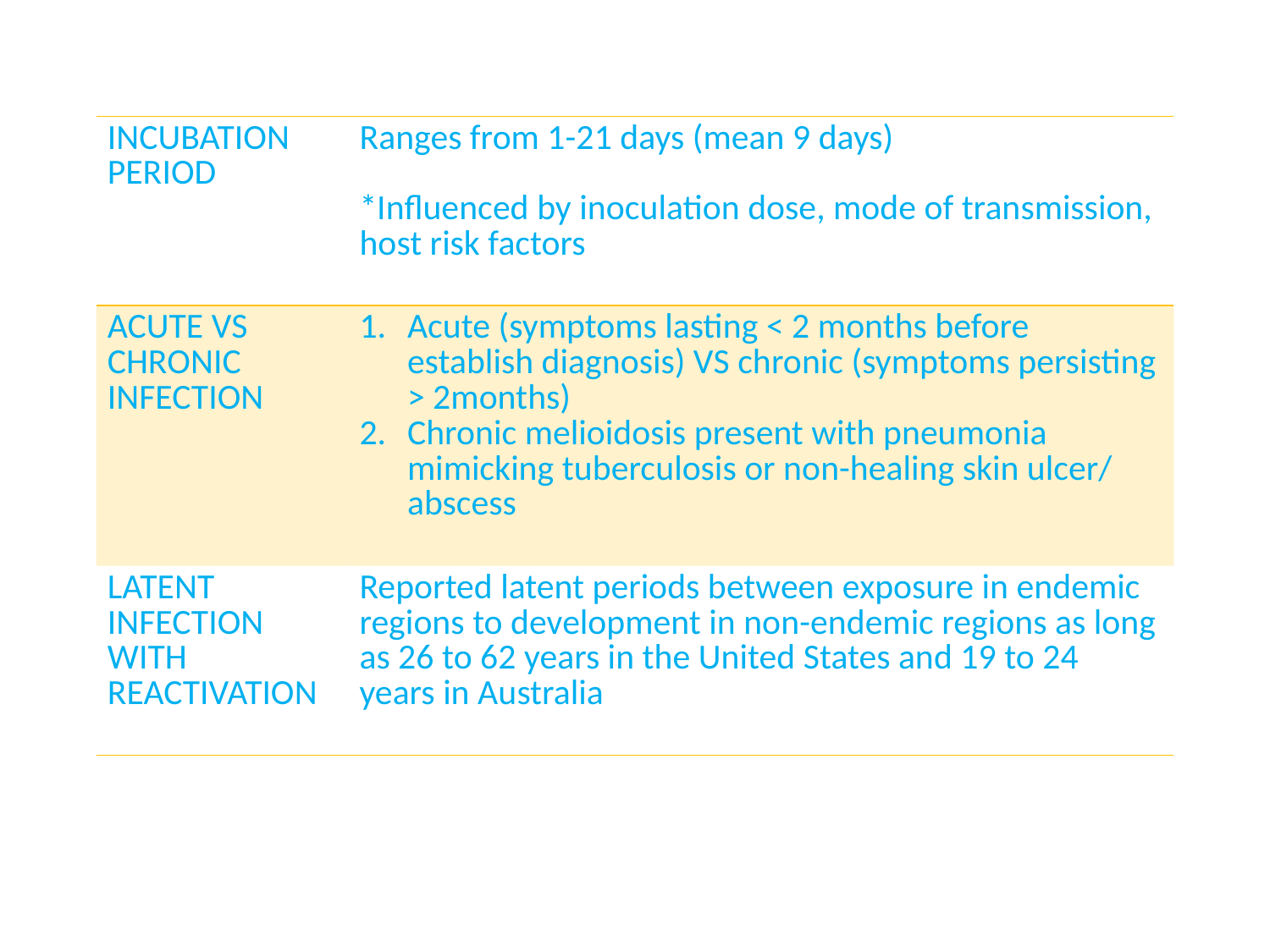

| INCUBATION PERIOD | Ranges from 1-21 days (mean 9 days) \*Influenced by inoculation dose, mode of transmission, host risk factors |
| --- | --- |
| ACUTE VS CHRONIC INFECTION | Acute (symptoms lasting < 2 months before establish diagnosis) VS chronic (symptoms persisting > 2months) Chronic melioidosis present with pneumonia mimicking tuberculosis or non-healing skin ulcer/ abscess |
| LATENT INFECTION WITH REACTIVATION | Reported latent periods between exposure in endemic regions to development in non-endemic regions as long as 26 to 62 years in the United States and 19 to 24 years in Australia |